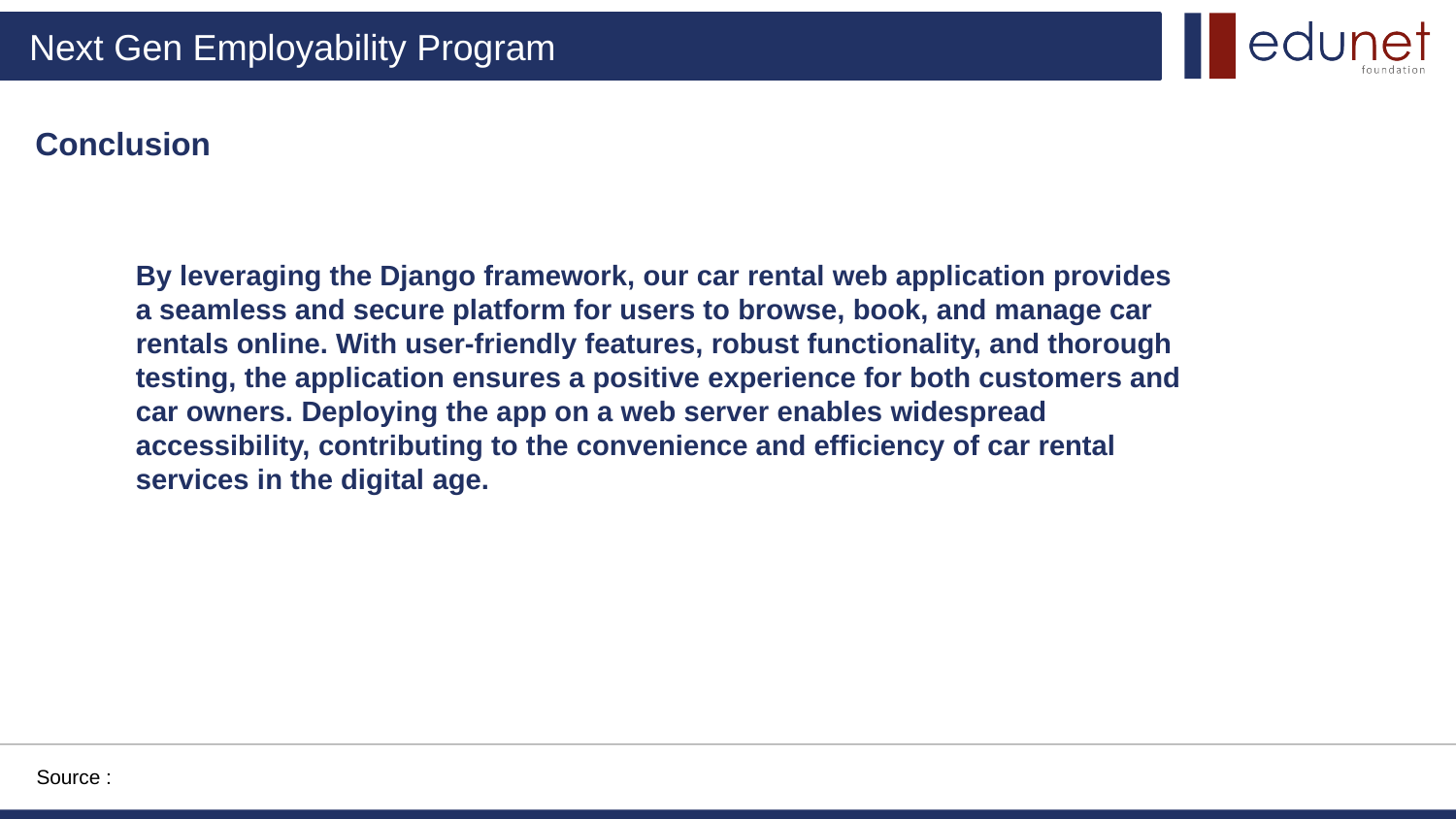

Conclusion
By leveraging the Django framework, our car rental web application provides a seamless and secure platform for users to browse, book, and manage car rentals online. With user-friendly features, robust functionality, and thorough testing, the application ensures a positive experience for both customers and car owners. Deploying the app on a web server enables widespread accessibility, contributing to the convenience and efficiency of car rental services in the digital age.
Source :